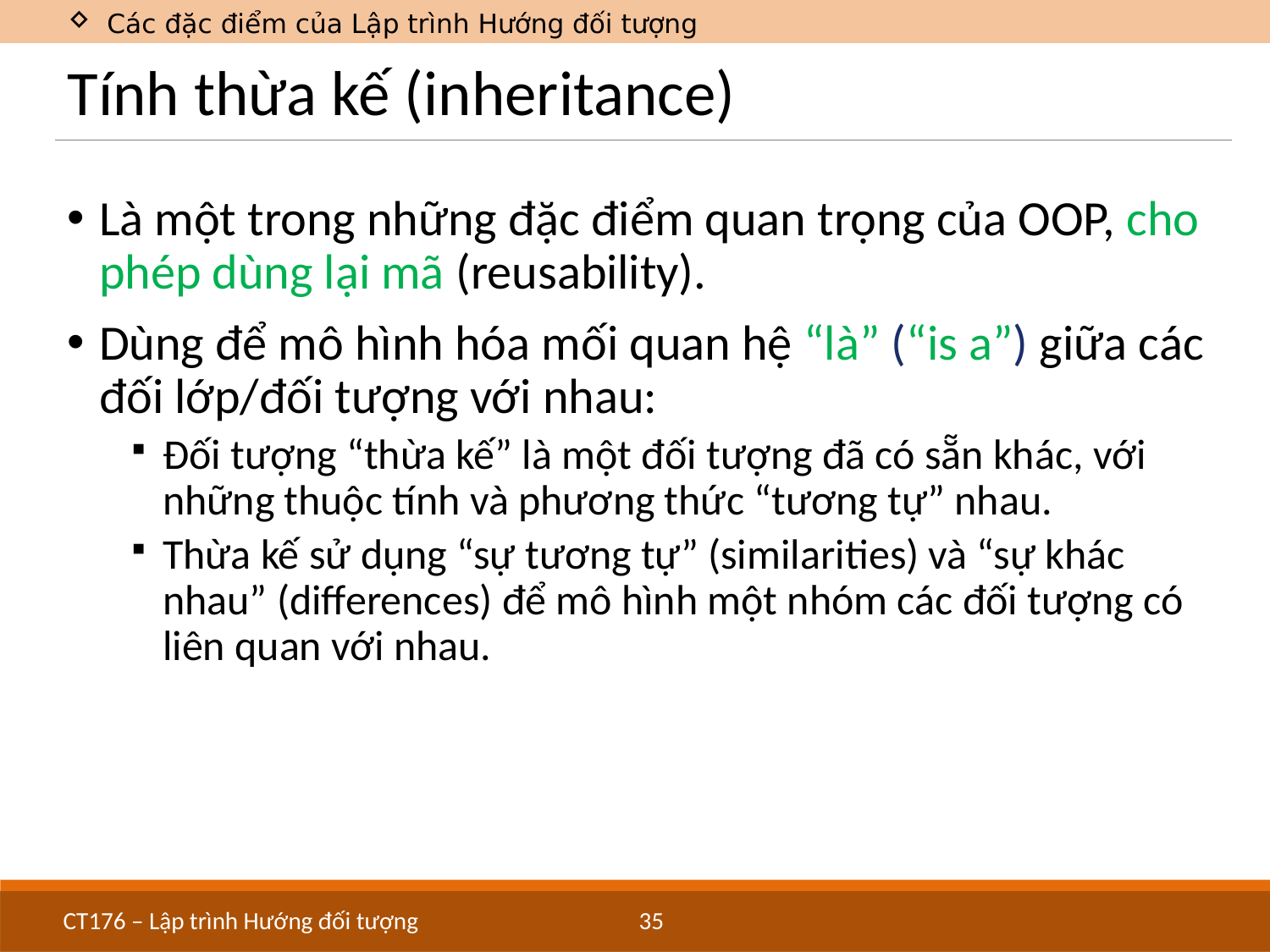

Các đặc điểm của Lập trình Hướng đối tượng
# Tính thừa kế (inheritance)
Là một trong những đặc điểm quan trọng của OOP, cho phép dùng lại mã (reusability).
Dùng để mô hình hóa mối quan hệ “là” (“is a”) giữa các đối lớp/đối tượng với nhau:
Đối tượng “thừa kế” là một đối tượng đã có sẵn khác, với những thuộc tính và phương thức “tương tự” nhau.
Thừa kế sử dụng “sự tương tự” (similarities) và “sự khác nhau” (differences) để mô hình một nhóm các đối tượng có liên quan với nhau.